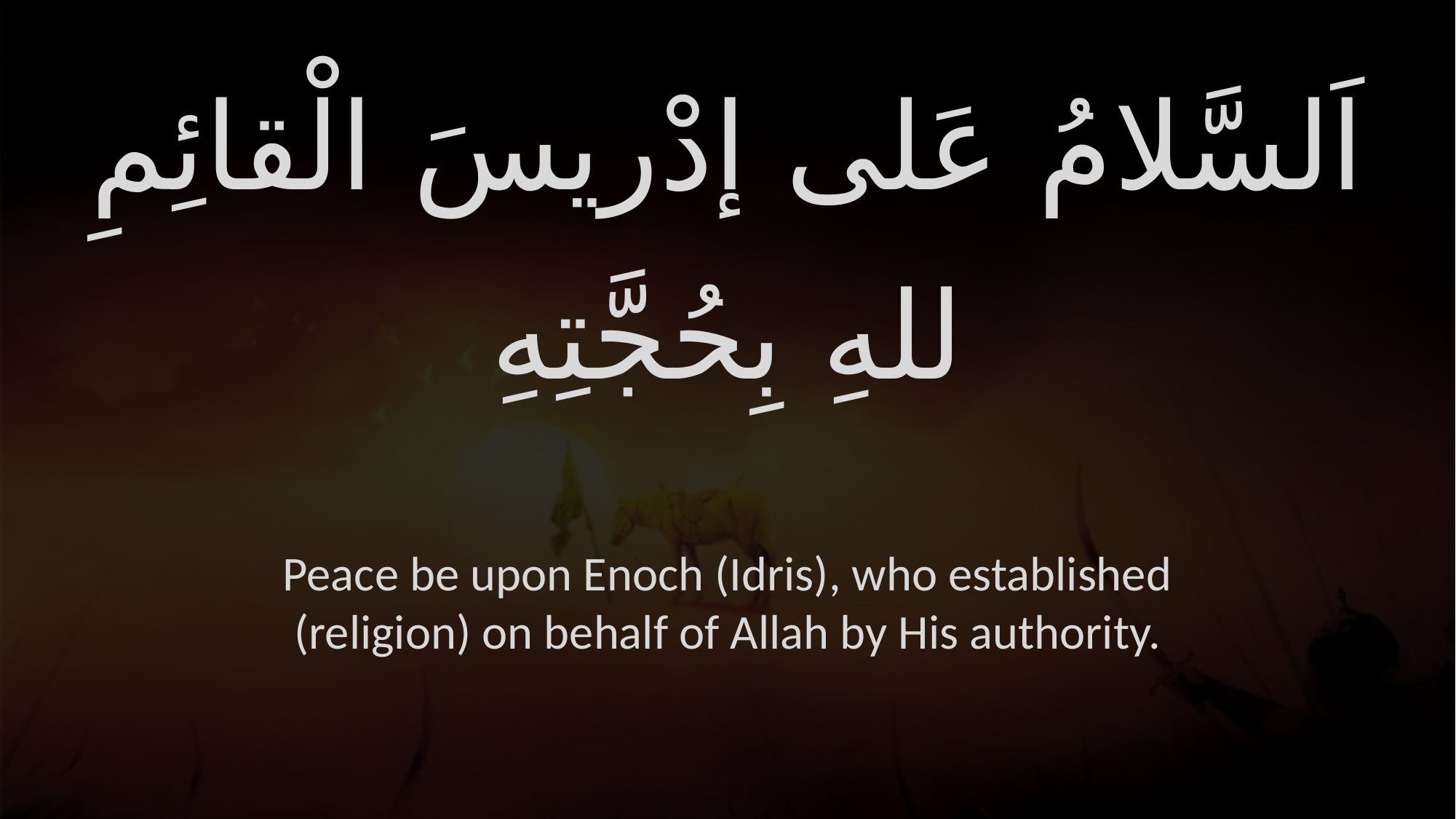

# اَلسَّلامُ عَلى إدْريسَ الْقائِمِ للهِ بِحُجَّتِهِ
Peace be upon Enoch (Idris), who established (religion) on behalf of Allah by His authority.